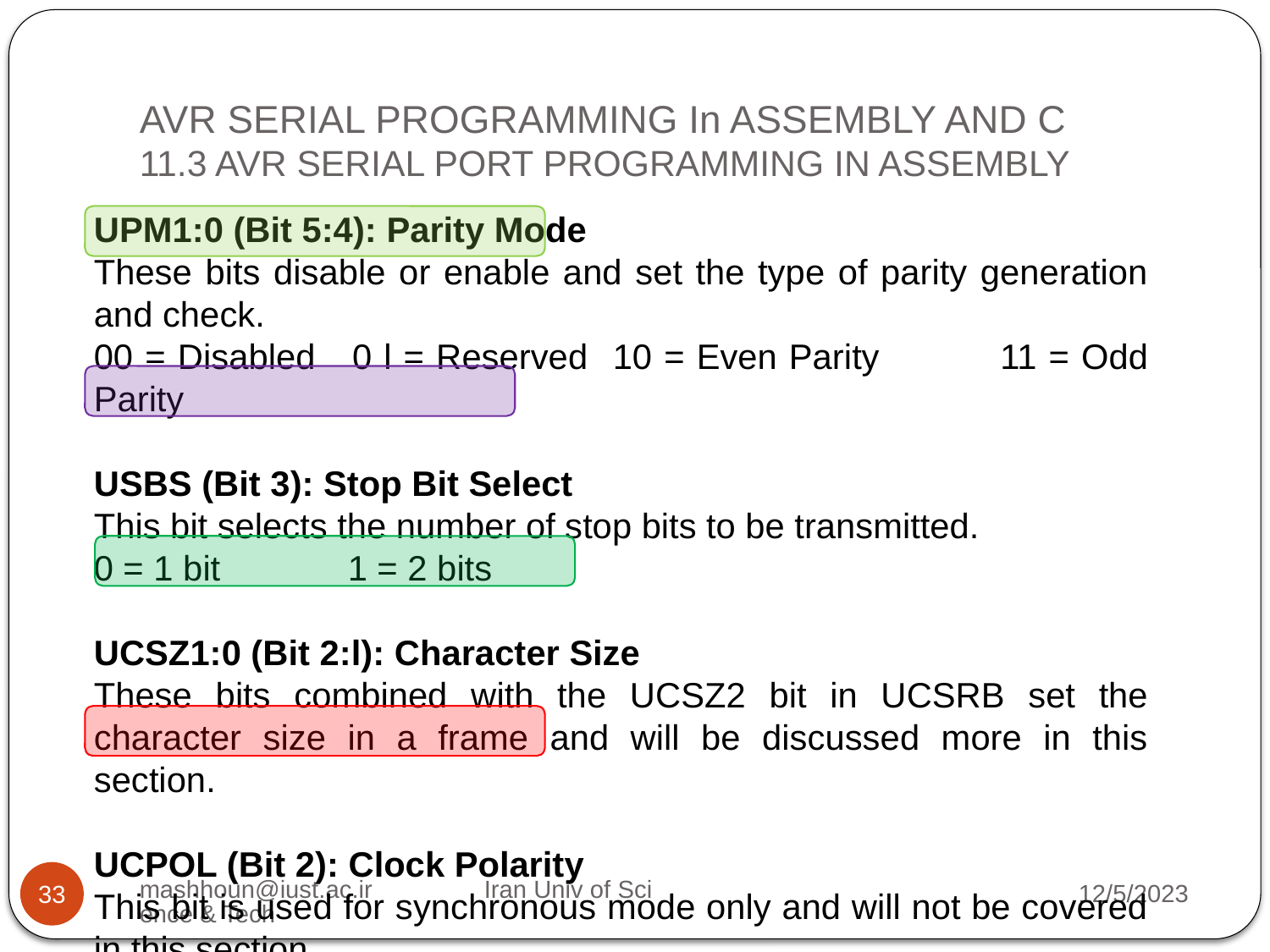

# AVR SERIAL PROGRAMMING In ASSEMBLY AND C 11.3 AVR SERIAL PORT PROGRAMMING IN ASSEMBLY
UPM1:0 (Bit 5:4): Parity Mode
These bits disable or enable and set the type of parity generation and check.
00 = Disabled	0 l = Reserved	10 = Even Parity	11 = Odd Parity

USBS (Bit 3): Stop Bit Select
This bit selects the number of stop bits to be transmitted.
0 = 1 bit		1 = 2 bits

UCSZ1:0 (Bit 2:l): Character Size
These bits combined with the UCSZ2 bit in UCSRB set the character size in a frame and will be discussed more in this section.

UCPOL (Bit 2): Clock Polarity
This bit is used for synchronous mode only and will not be covered in this section.

mashhoun@iust.ac.ir                Iran Univ of Science & Tech
12/5/2023
33